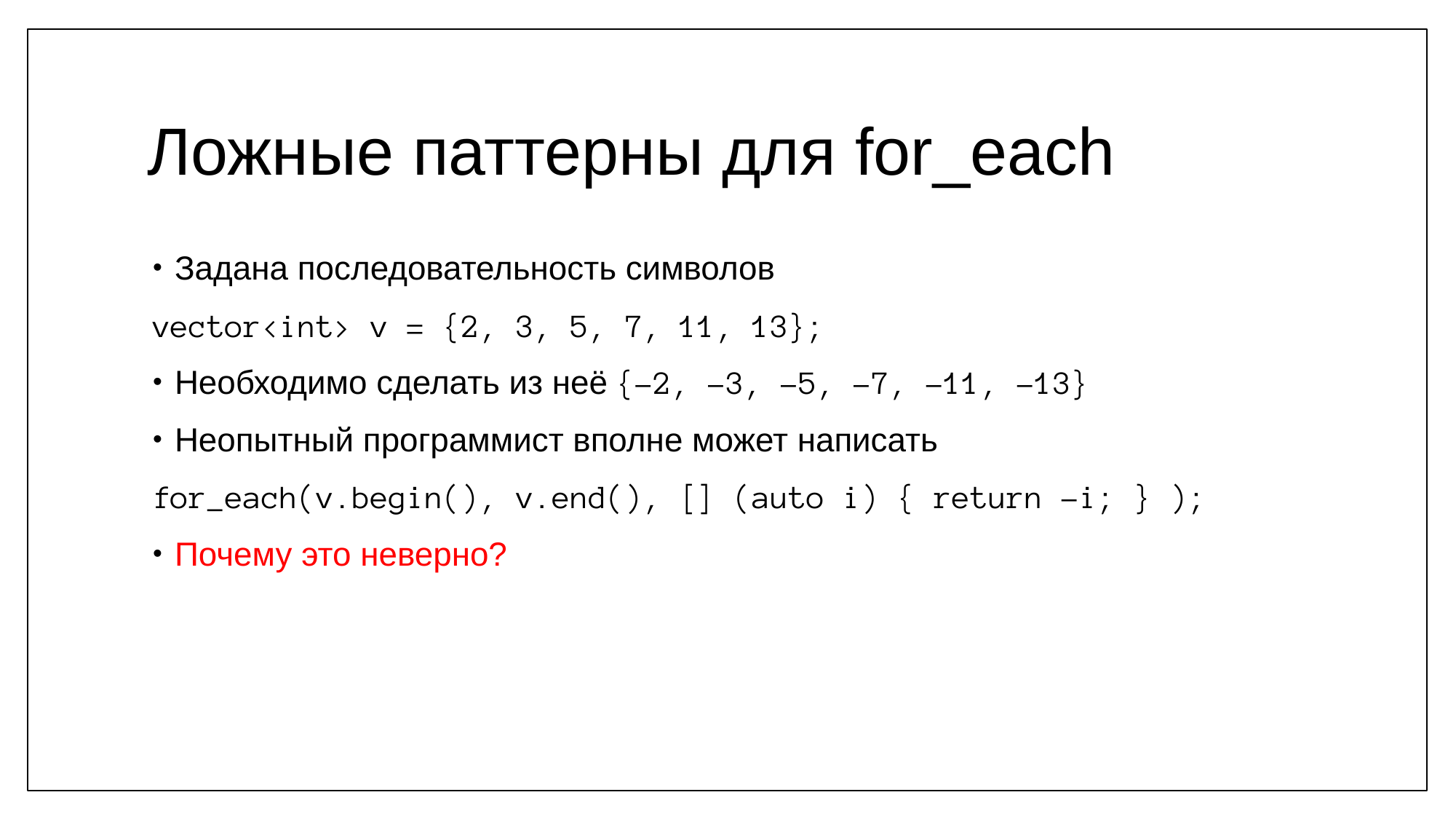

# Ложные паттерны для for_each
Задана последовательность символов
vector<int> v = {2, 3, 5, 7, 11, 13};
Необходимо сделать из неё {-2, -3, -5, -7, -11, -13}
Неопытный программист вполне может написать
for_each(v.begin(), v.end(), [] (auto i) { return -i; } );
Почему это неверно?